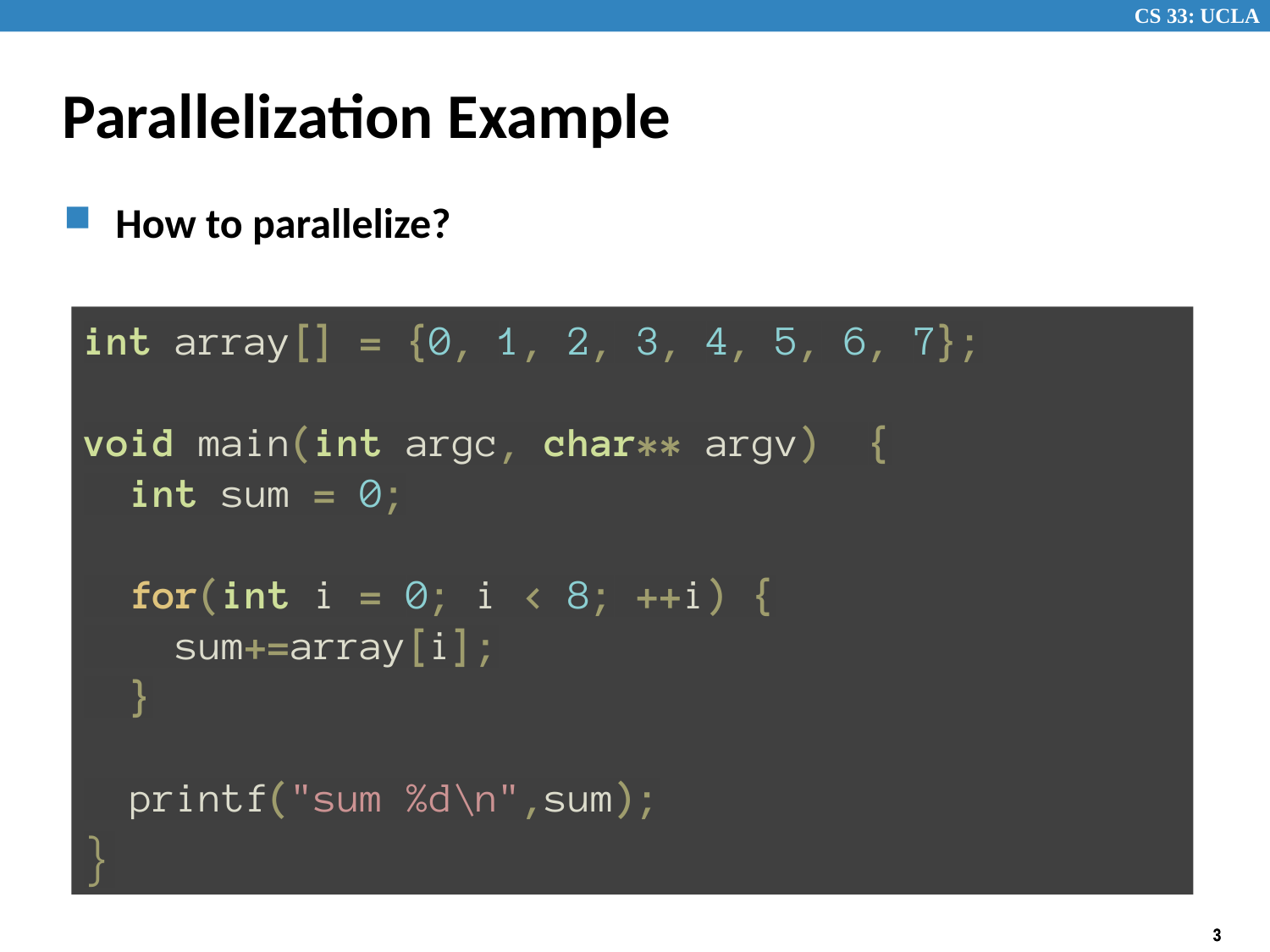

# Parallelization Example
How to parallelize?
int array[] = {0, 1, 2, 3, 4, 5, 6, 7};

void main(int argc, char** argv)  {
  int sum = 0;

  for(int i = 0; i < 8; ++i) {
    sum+=array[i];
  }

  printf("sum %d\n",sum);
}